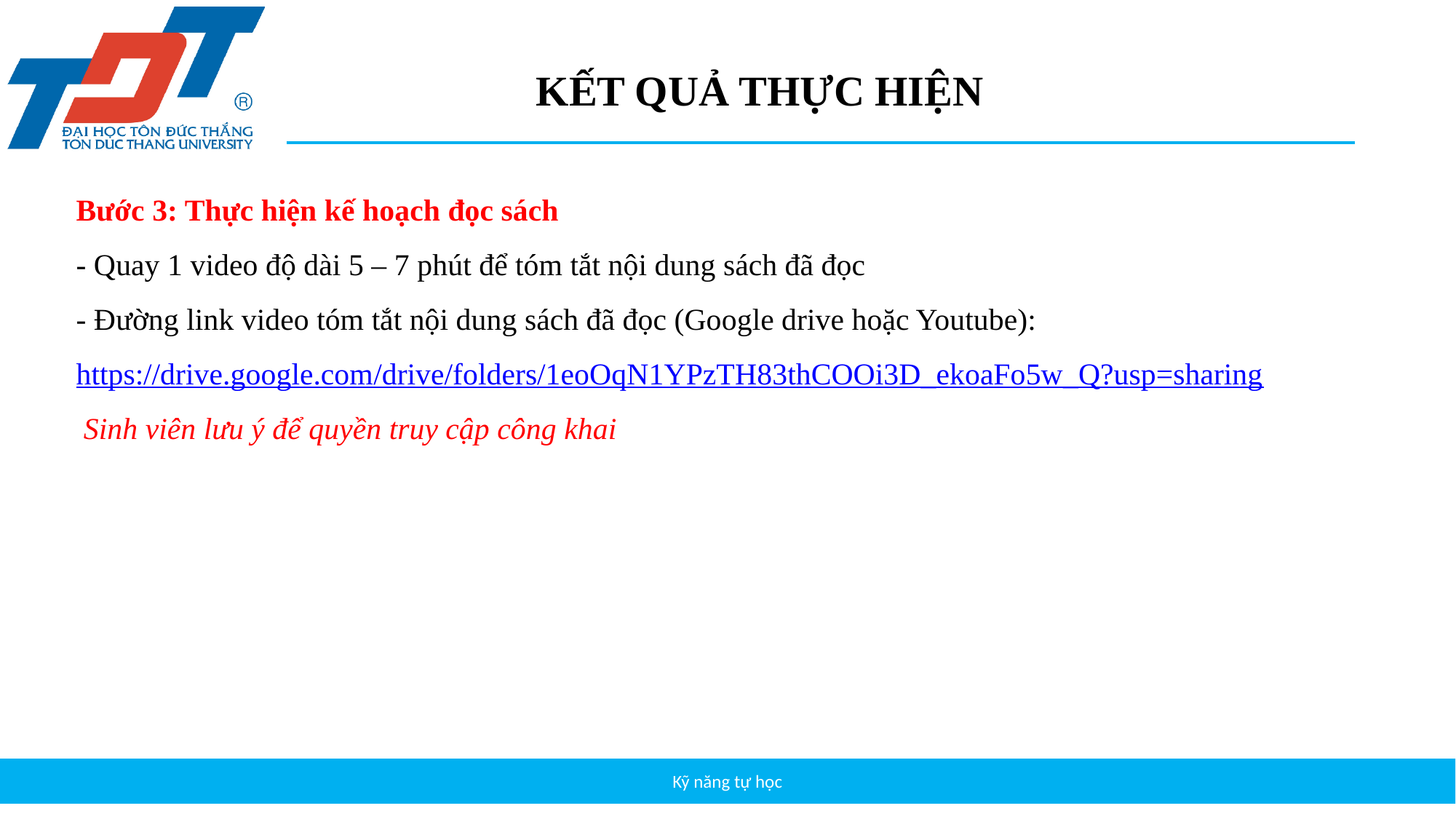

# KẾT QUẢ THỰC HIỆN
Bước 3: Thực hiện kế hoạch đọc sách
- Quay 1 video độ dài 5 – 7 phút để tóm tắt nội dung sách đã đọc
- Đường link video tóm tắt nội dung sách đã đọc (Google drive hoặc Youtube):
https://drive.google.com/drive/folders/1eoOqN1YPzTH83thCOOi3D_ekoaFo5w_Q?usp=sharing
 Sinh viên lưu ý để quyền truy cập công khai
Kỹ năng tự học